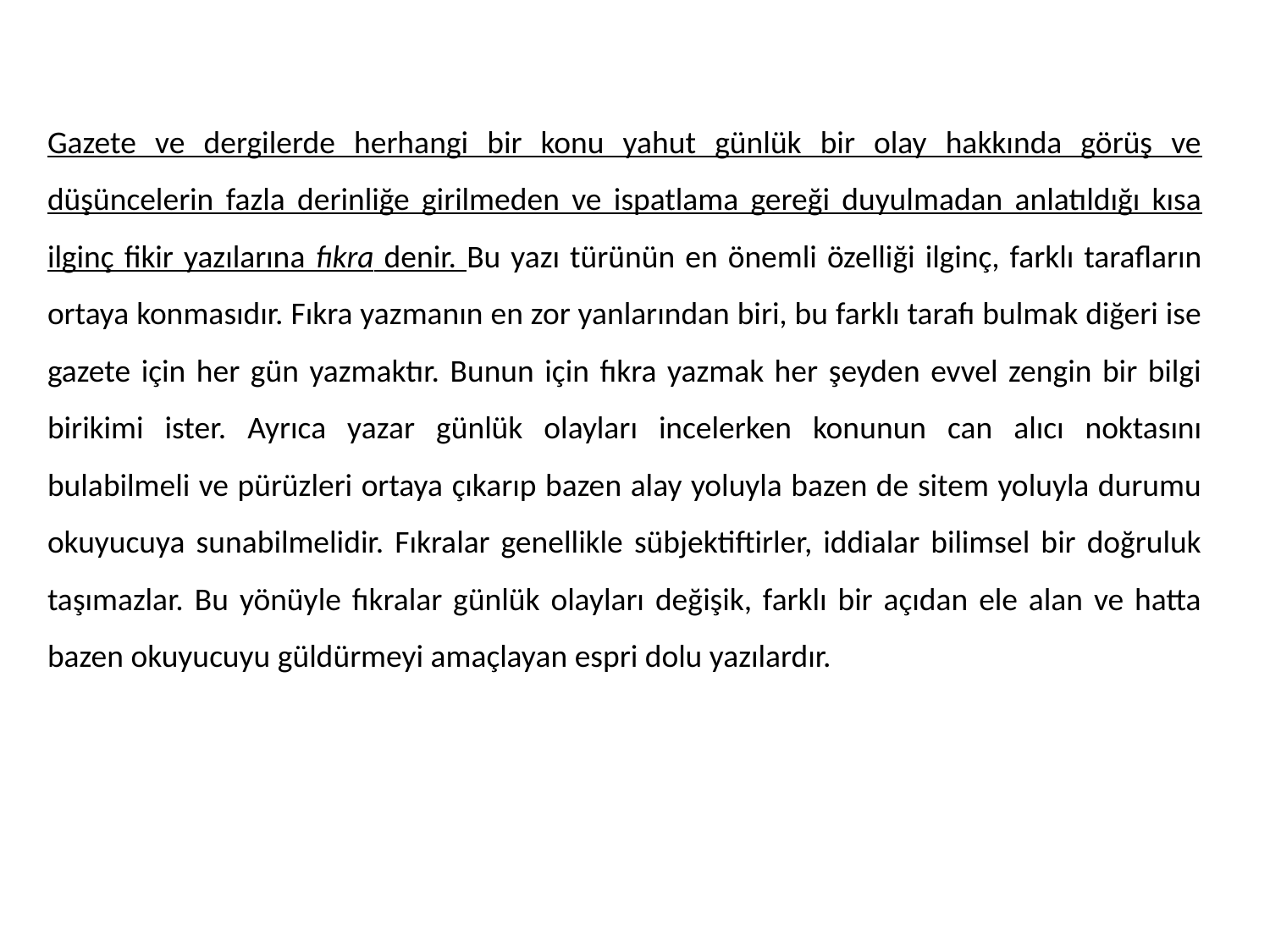

Gazete ve dergilerde herhangi bir konu yahut günlük bir olay hakkında görüş ve düşüncelerin fazla derinliğe girilmeden ve ispatlama gereği duyulmadan anlatıldığı kısa ilginç fikir yazılarına fıkra denir. Bu yazı türünün en önemli özelliği ilginç, farklı tarafların ortaya konmasıdır. Fıkra yazmanın en zor yanlarından biri, bu farklı tarafı bulmak diğeri ise gazete için her gün yazmaktır. Bunun için fıkra yazmak her şeyden evvel zengin bir bilgi birikimi ister. Ayrıca yazar günlük olayları incelerken konunun can alıcı noktasını bulabilmeli ve pürüzleri ortaya çıkarıp bazen alay yoluyla bazen de sitem yoluyla durumu okuyucuya sunabilmelidir. Fıkralar genellikle sübjektiftirler, iddialar bilimsel bir doğruluk taşımazlar. Bu yönüyle fıkralar günlük olayları değişik, farklı bir açıdan ele alan ve hatta bazen okuyucuyu güldürmeyi amaçlayan espri dolu yazılardır.